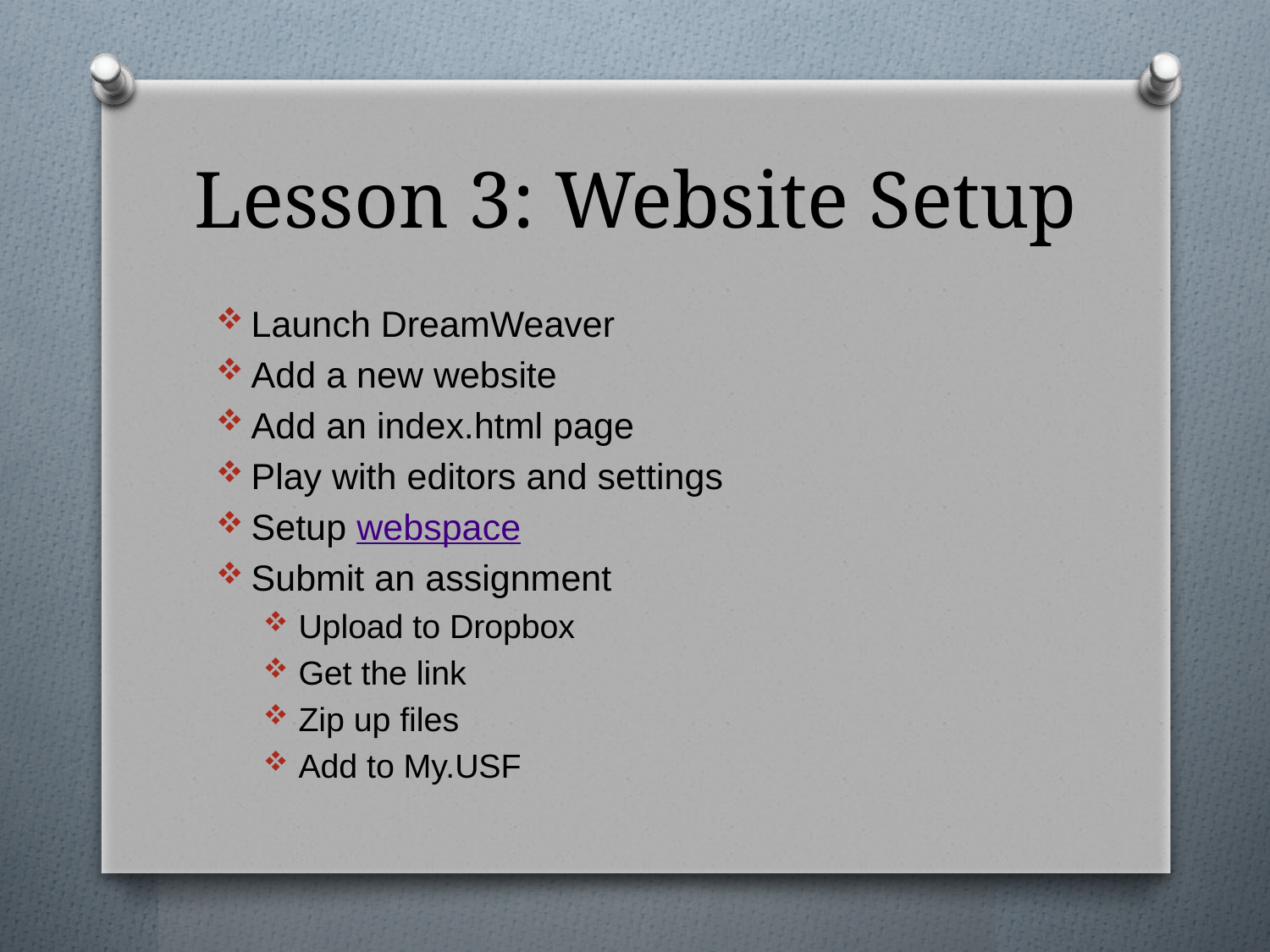

# Lesson 3: Website Setup
Launch DreamWeaver
Add a new website
Add an index.html page
Play with editors and settings
Setup webspace
Submit an assignment
Upload to Dropbox
Get the link
Zip up files
Add to My.USF